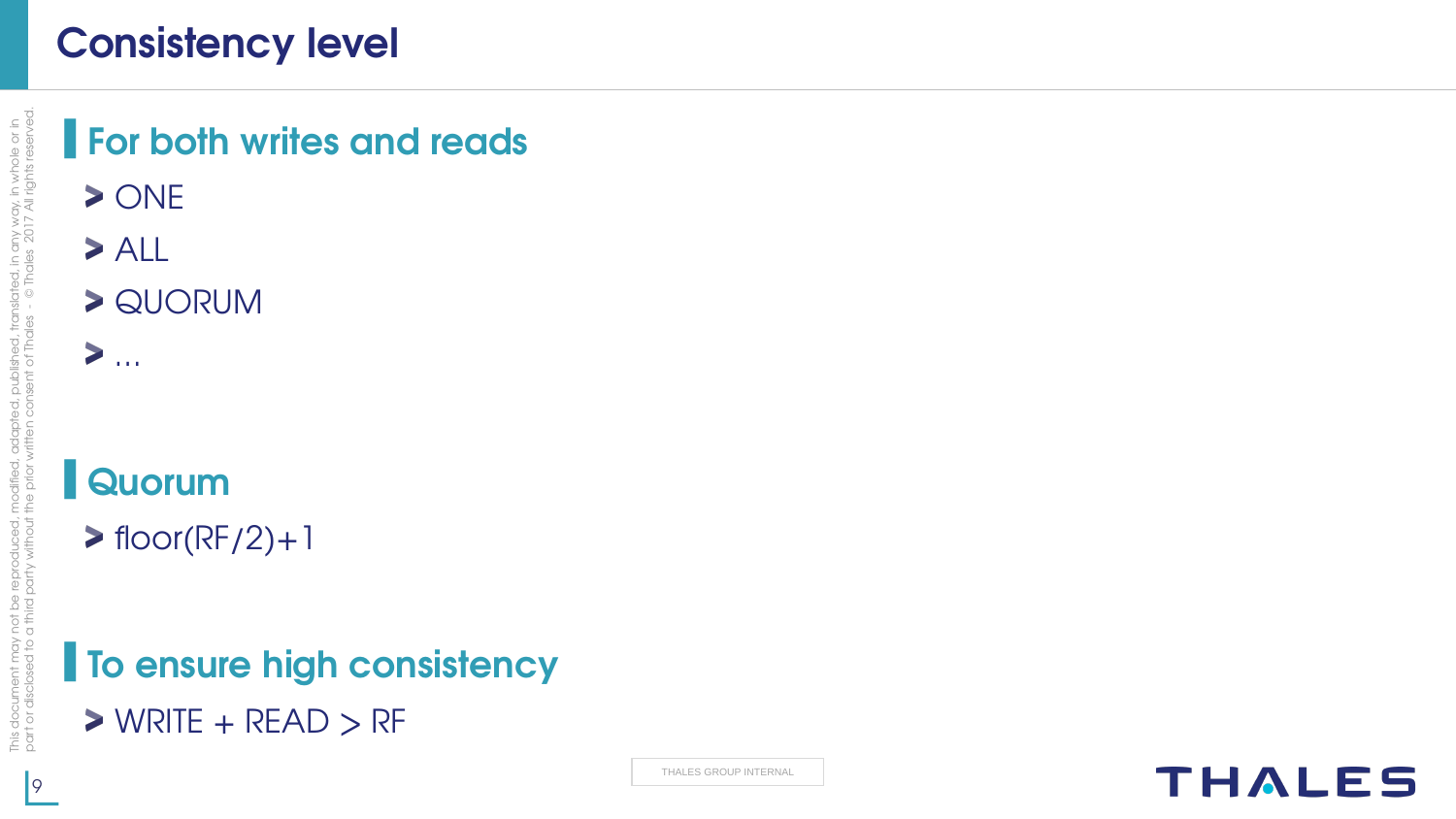

# Consistency level
For both writes and reads
ONE
ALL
QUORUM
…

Quorum
floor(RF/2)+1

To ensure high consistency
WRITE + READ > RF